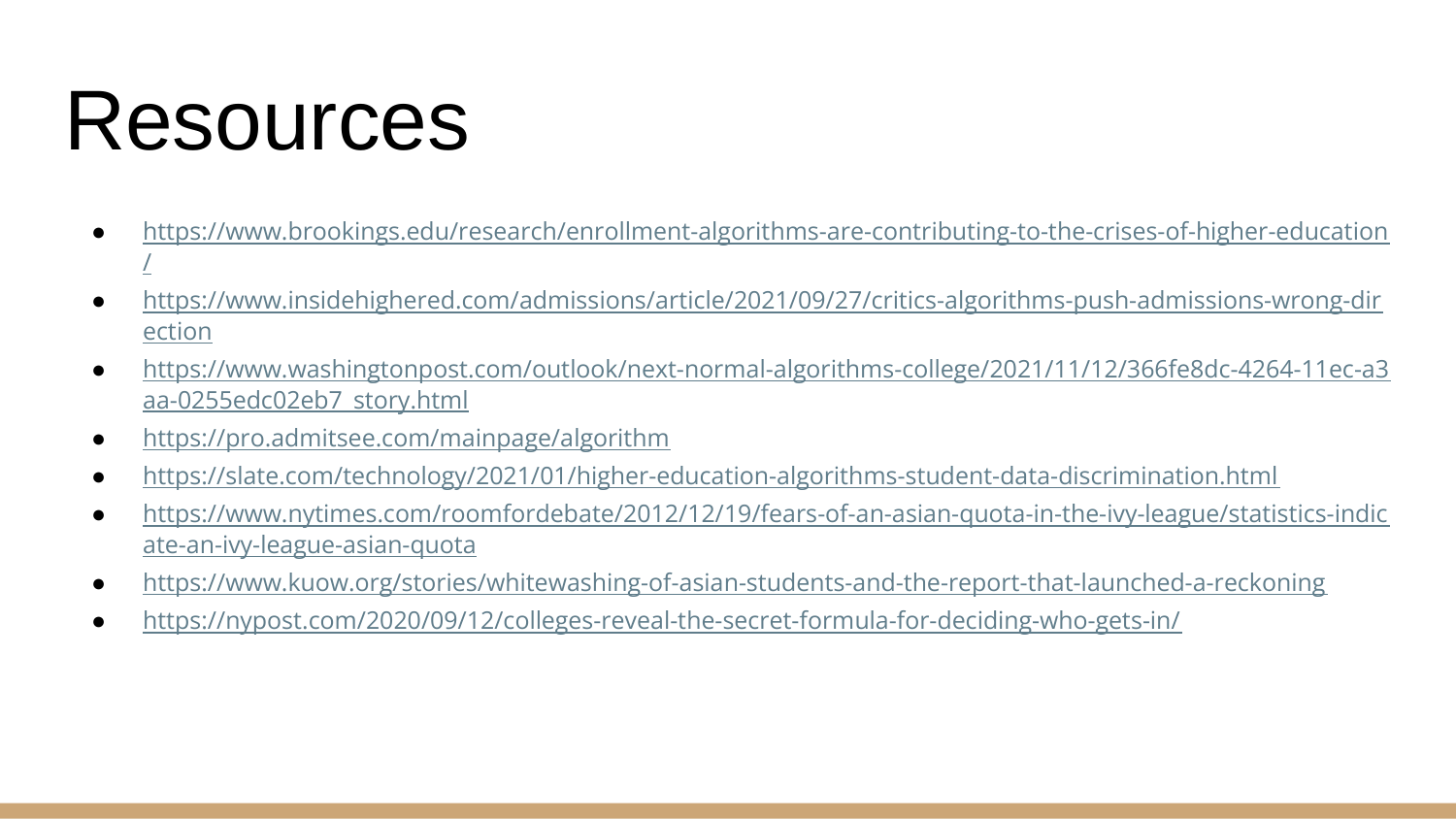

# Resources
https://www.brookings.edu/research/enrollment-algorithms-are-contributing-to-the-crises-of-higher-education/
https://www.insidehighered.com/admissions/article/2021/09/27/critics-algorithms-push-admissions-wrong-direction
https://www.washingtonpost.com/outlook/next-normal-algorithms-college/2021/11/12/366fe8dc-4264-11ec-a3aa-0255edc02eb7_story.html
https://pro.admitsee.com/mainpage/algorithm
https://slate.com/technology/2021/01/higher-education-algorithms-student-data-discrimination.html
https://www.nytimes.com/roomfordebate/2012/12/19/fears-of-an-asian-quota-in-the-ivy-league/statistics-indicate-an-ivy-league-asian-quota
https://www.kuow.org/stories/whitewashing-of-asian-students-and-the-report-that-launched-a-reckoning
https://nypost.com/2020/09/12/colleges-reveal-the-secret-formula-for-deciding-who-gets-in/